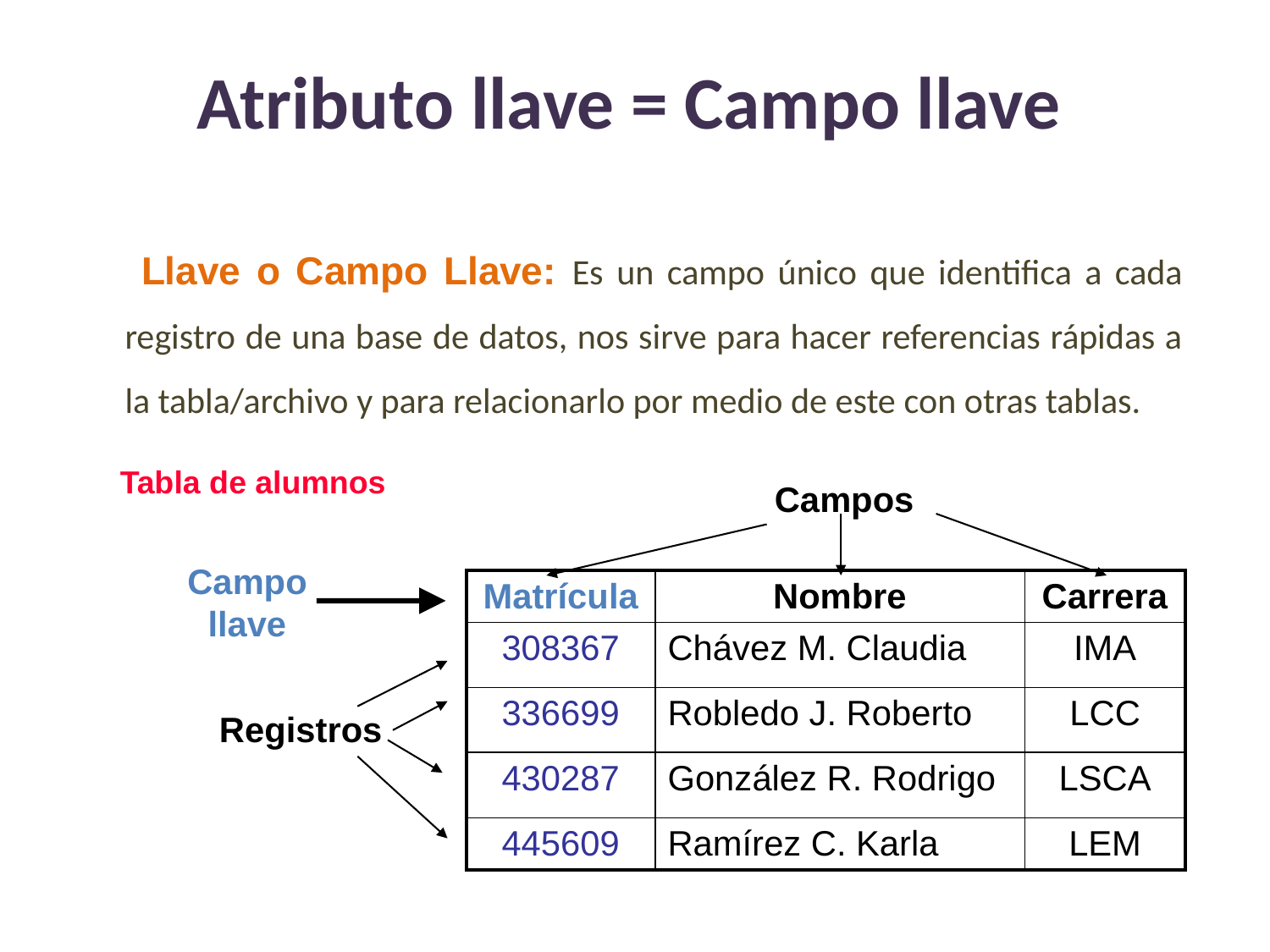

# Atributo llave = Campo llave
    Llave o Campo Llave: Es un campo único que identifica a cada registro de una base de datos, nos sirve para hacer referencias rápidas a la tabla/archivo y para relacionarlo por medio de este con otras tablas.
Tabla de alumnos
Campos

Campo llave
| Matrícula | Nombre | Carrera |
| --- | --- | --- |
| 308367 | Chávez M. Claudia | IMA |
| 336699 | Robledo J. Roberto | LCC |
| 430287 | González R. Rodrigo | LSCA |
| 445609 | Ramírez C. Karla | LEM |

Registros